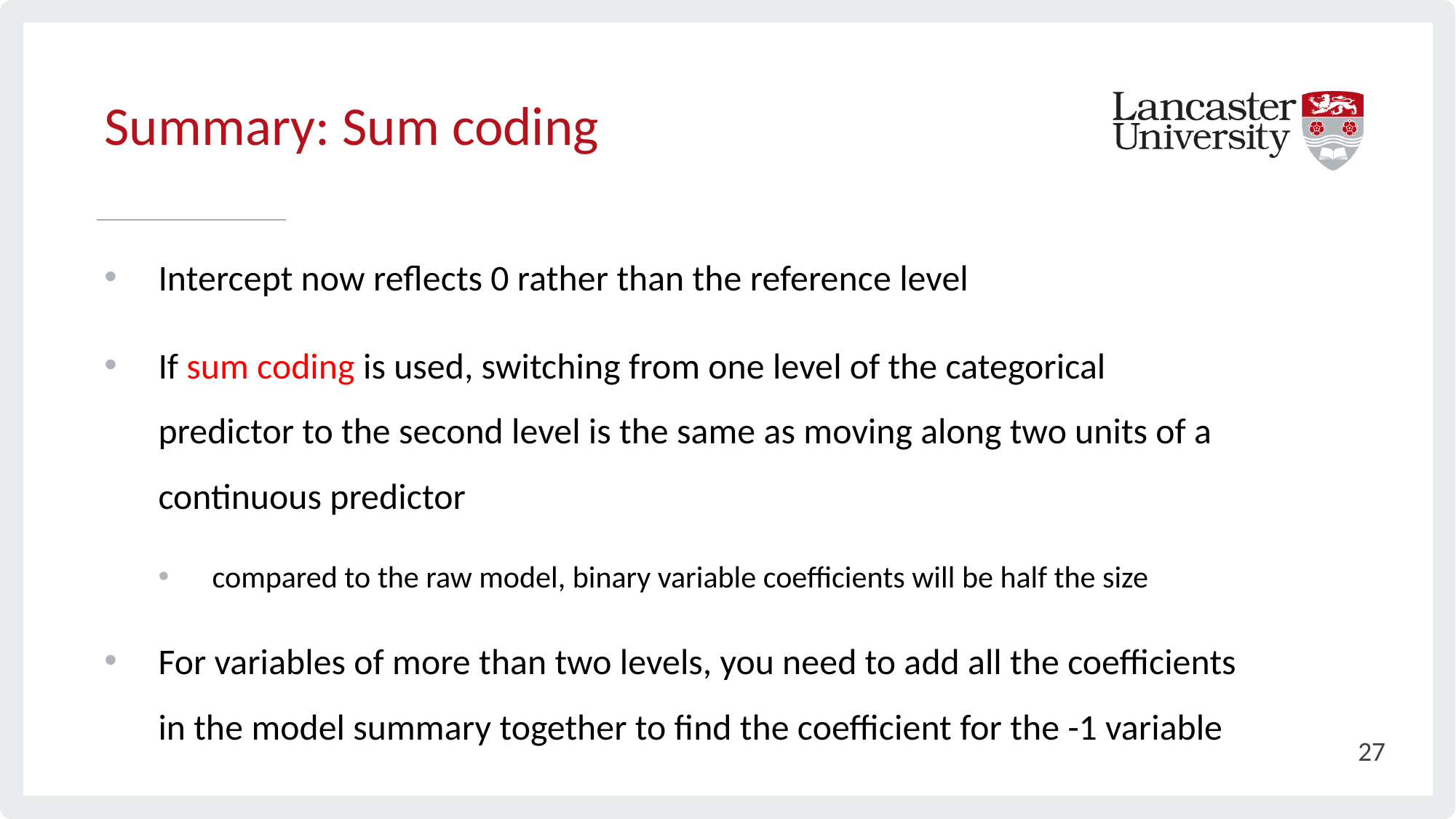

Summary: Sum coding
# Intercept now reflects 0 rather than the reference level
If sum coding is used, switching from one level of the categorical predictor to the second level is the same as moving along two units of a continuous predictor
compared to the raw model, binary variable coefficients will be half the size
For variables of more than two levels, you need to add all the coefficients in the model summary together to find the coefficient for the -1 variable

27